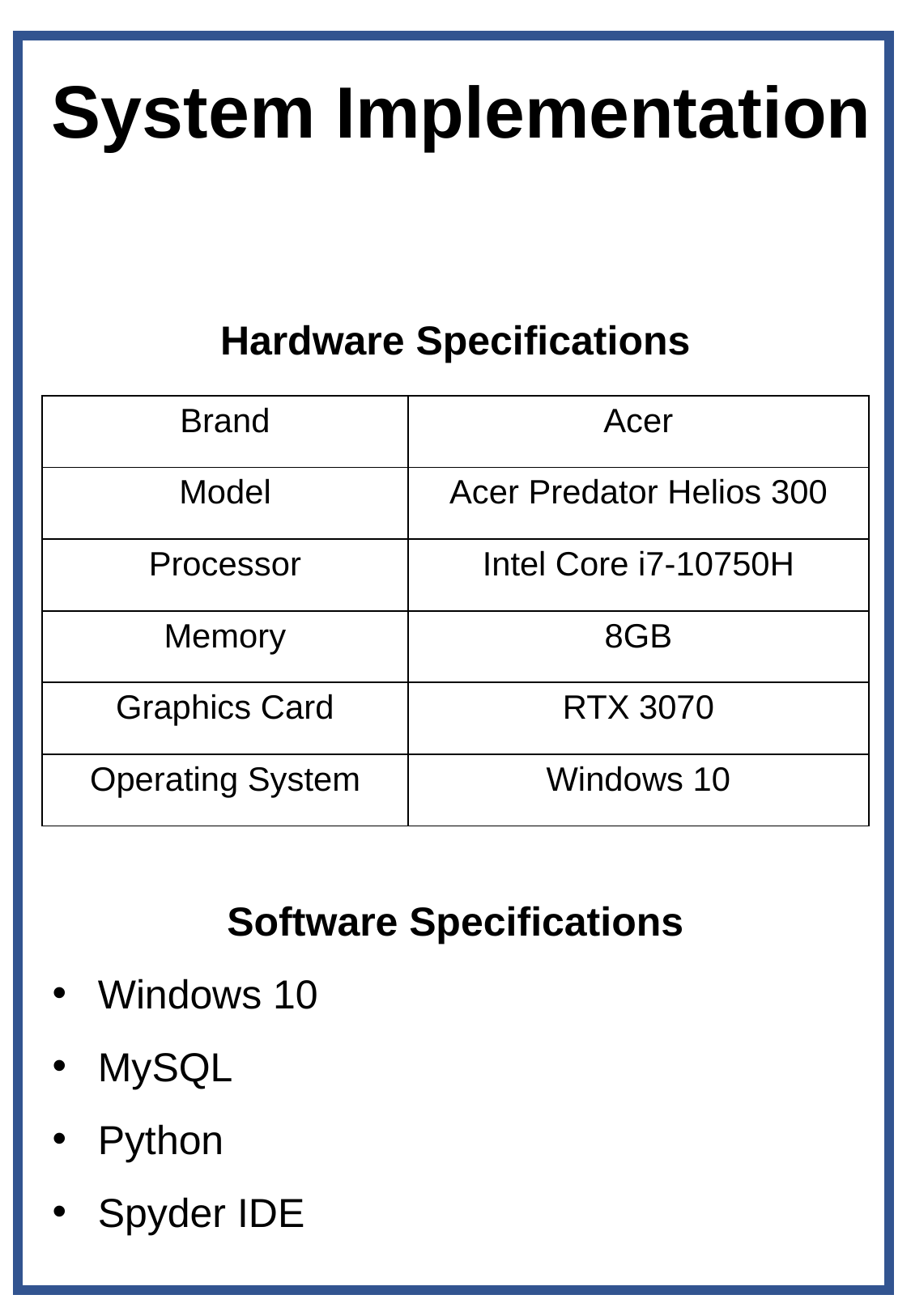

System Implementation
Hardware Specifications
| Brand | Acer |
| --- | --- |
| Model | Acer Predator Helios 300 |
| Processor | Intel Core i7-10750H |
| Memory | 8GB |
| Graphics Card | RTX 3070 |
| Operating System | Windows 10 |
Software Specifications
Windows 10
MySQL
Python
Spyder IDE